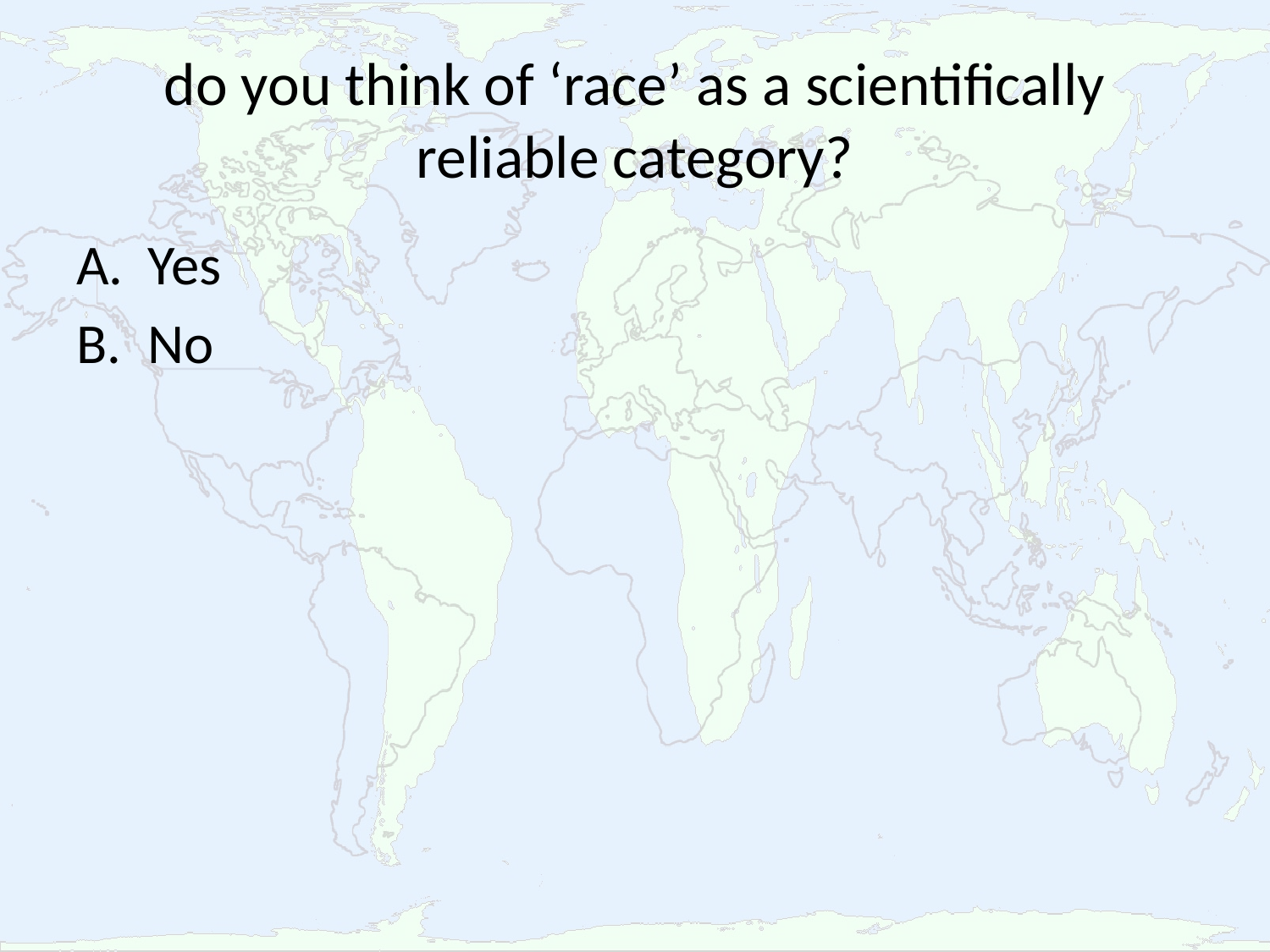

# do you think of ‘race’ as a scientifically reliable category?
Yes
No